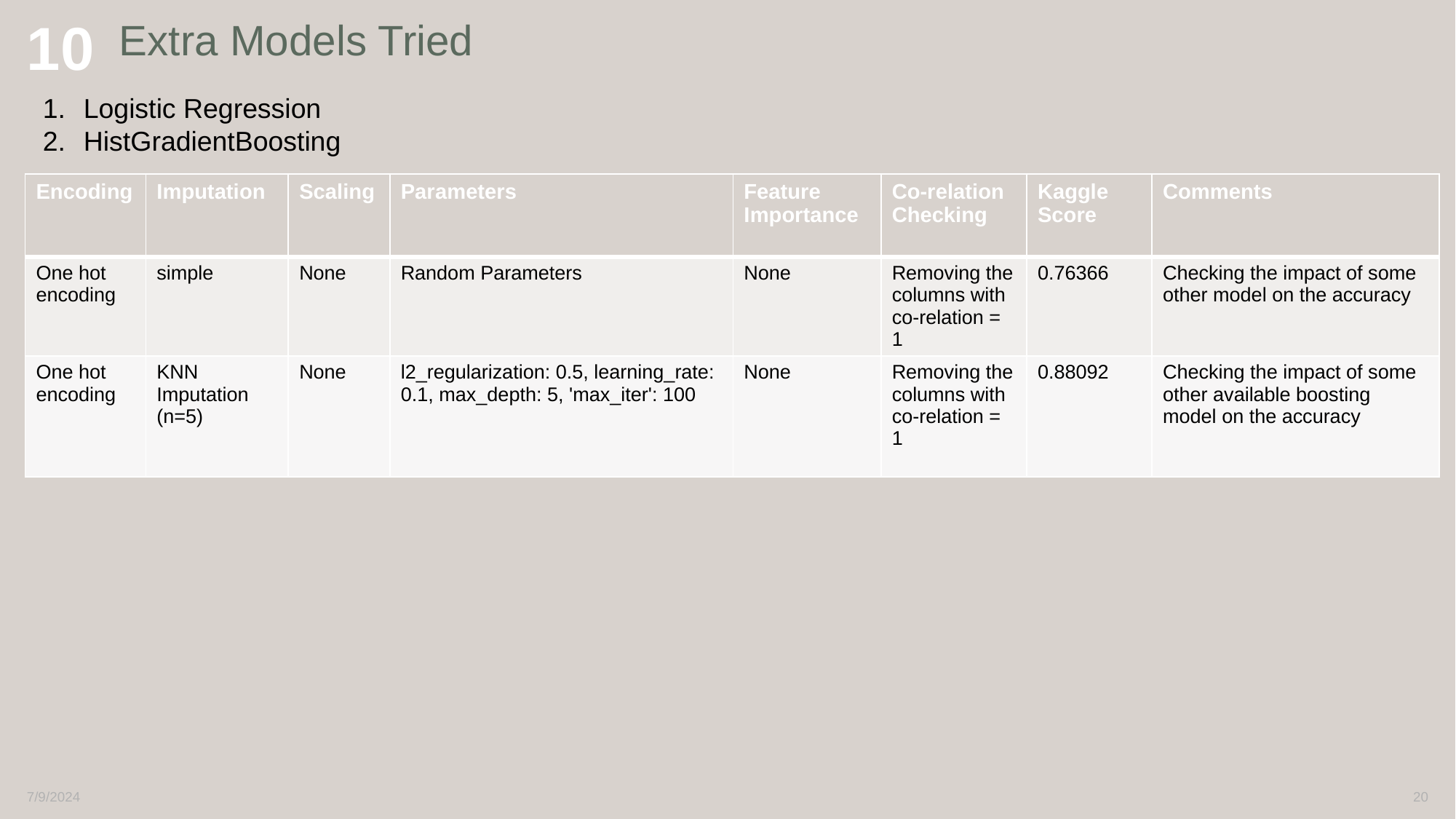

# Extra Models Tried
10
Logistic Regression
HistGradientBoosting
| Encoding | Imputation | Scaling | Parameters | Feature Importance | Co-relation Checking | Kaggle Score | Comments |
| --- | --- | --- | --- | --- | --- | --- | --- |
| One hot encoding | simple | None | Random Parameters | None | Removing the columns with co-relation = 1 | 0.76366 | Checking the impact of some other model on the accuracy |
| One hot encoding | KNN Imputation (n=5) | None | l2\_regularization: 0.5, learning\_rate: 0.1, max\_depth: 5, 'max\_iter': 100 | None | Removing the columns with co-relation = 1 | 0.88092 | Checking the impact of some other available boosting model on the accuracy |
7/9/2024
20